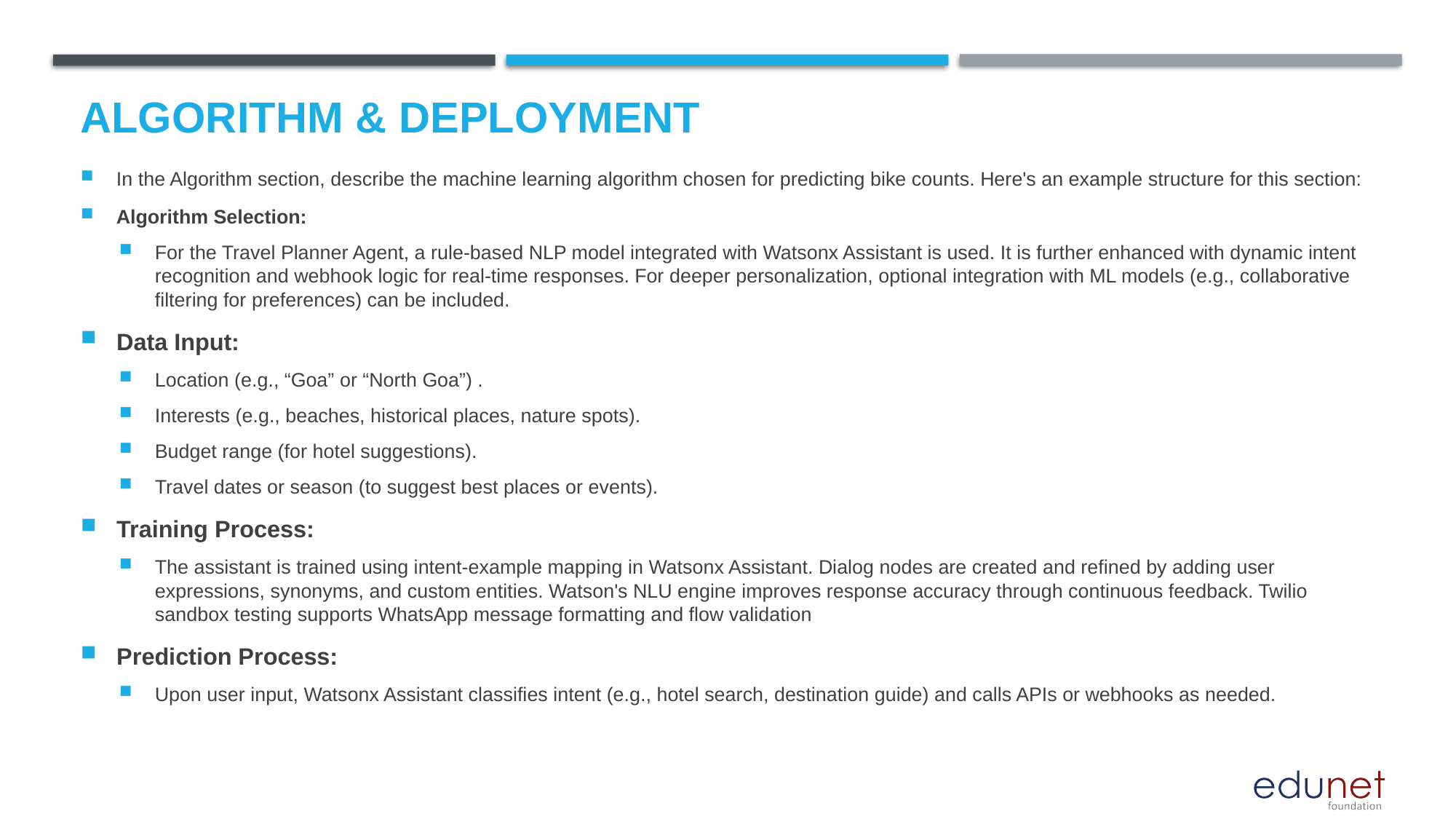

# Algorithm & Deployment
In the Algorithm section, describe the machine learning algorithm chosen for predicting bike counts. Here's an example structure for this section:
Algorithm Selection:
For the Travel Planner Agent, a rule-based NLP model integrated with Watsonx Assistant is used. It is further enhanced with dynamic intent recognition and webhook logic for real-time responses. For deeper personalization, optional integration with ML models (e.g., collaborative filtering for preferences) can be included.
Data Input:
Location (e.g., “Goa” or “North Goa”) .
Interests (e.g., beaches, historical places, nature spots).
Budget range (for hotel suggestions).
Travel dates or season (to suggest best places or events).
Training Process:
The assistant is trained using intent-example mapping in Watsonx Assistant. Dialog nodes are created and refined by adding user expressions, synonyms, and custom entities. Watson's NLU engine improves response accuracy through continuous feedback. Twilio sandbox testing supports WhatsApp message formatting and flow validation
Prediction Process:
Upon user input, Watsonx Assistant classifies intent (e.g., hotel search, destination guide) and calls APIs or webhooks as needed.